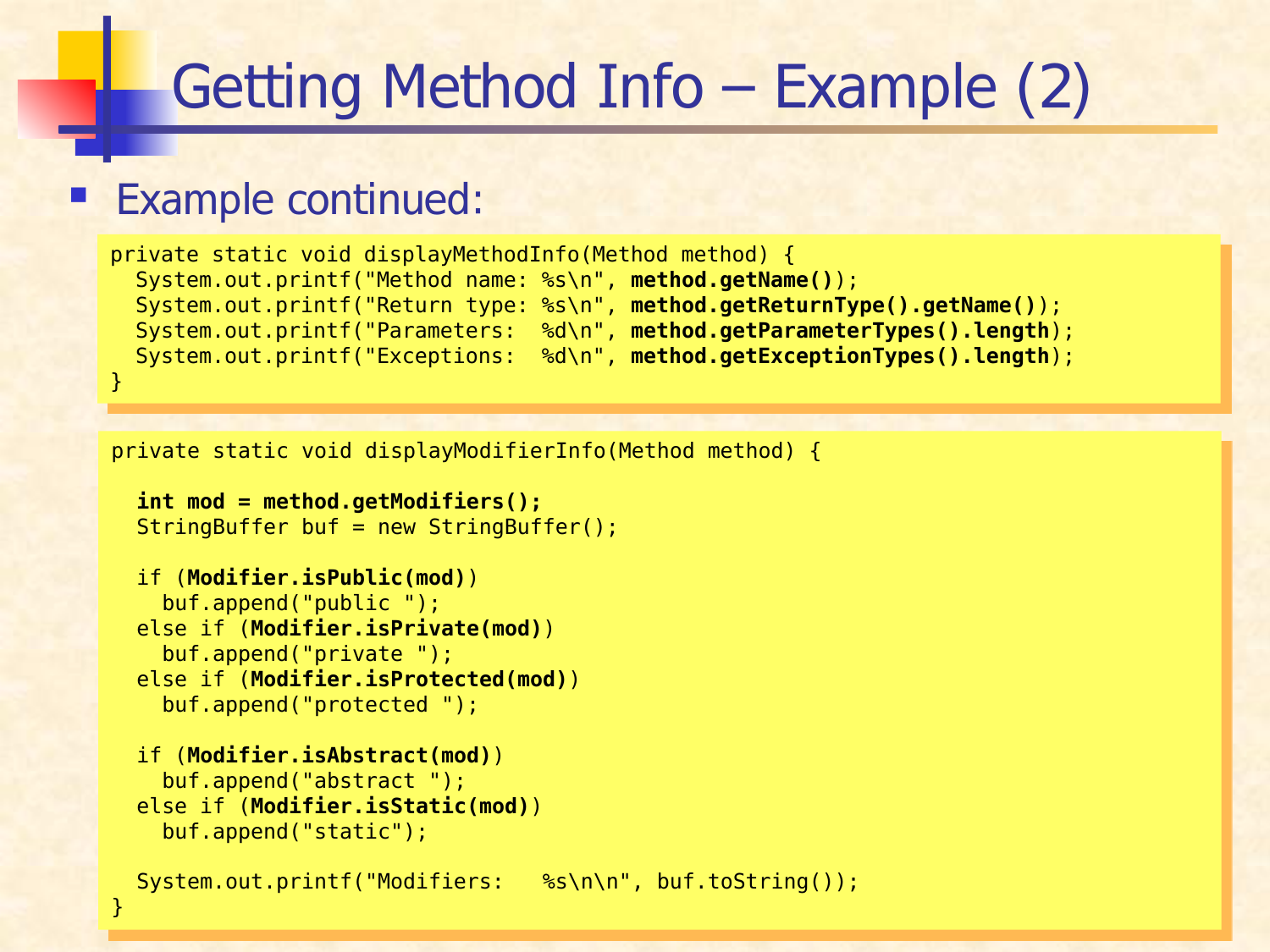

# Getting Method Info – Example (2)
Example continued:
private static void displayMethodInfo(Method method) {
  System.out.printf("Method name: %s\n", method.getName());
  System.out.printf("Return type: %s\n", method.getReturnType().getName());
  System.out.printf("Parameters:  %d\n", method.getParameterTypes().length);
  System.out.printf("Exceptions:  %d\n", method.getExceptionTypes().length);
}
private static void displayModifierInfo(Method method) {

  int mod = method.getModifiers();
  StringBuffer buf = new StringBuffer();

  if (Modifier.isPublic(mod))
    buf.append("public ");
  else if (Modifier.isPrivate(mod))
    buf.append("private ");
  else if (Modifier.isProtected(mod))
    buf.append("protected ");

  if (Modifier.isAbstract(mod))
    buf.append("abstract ");
  else if (Modifier.isStatic(mod))
    buf.append("static");

  System.out.printf("Modifiers:   %s\n\n", buf.toString());
}
12